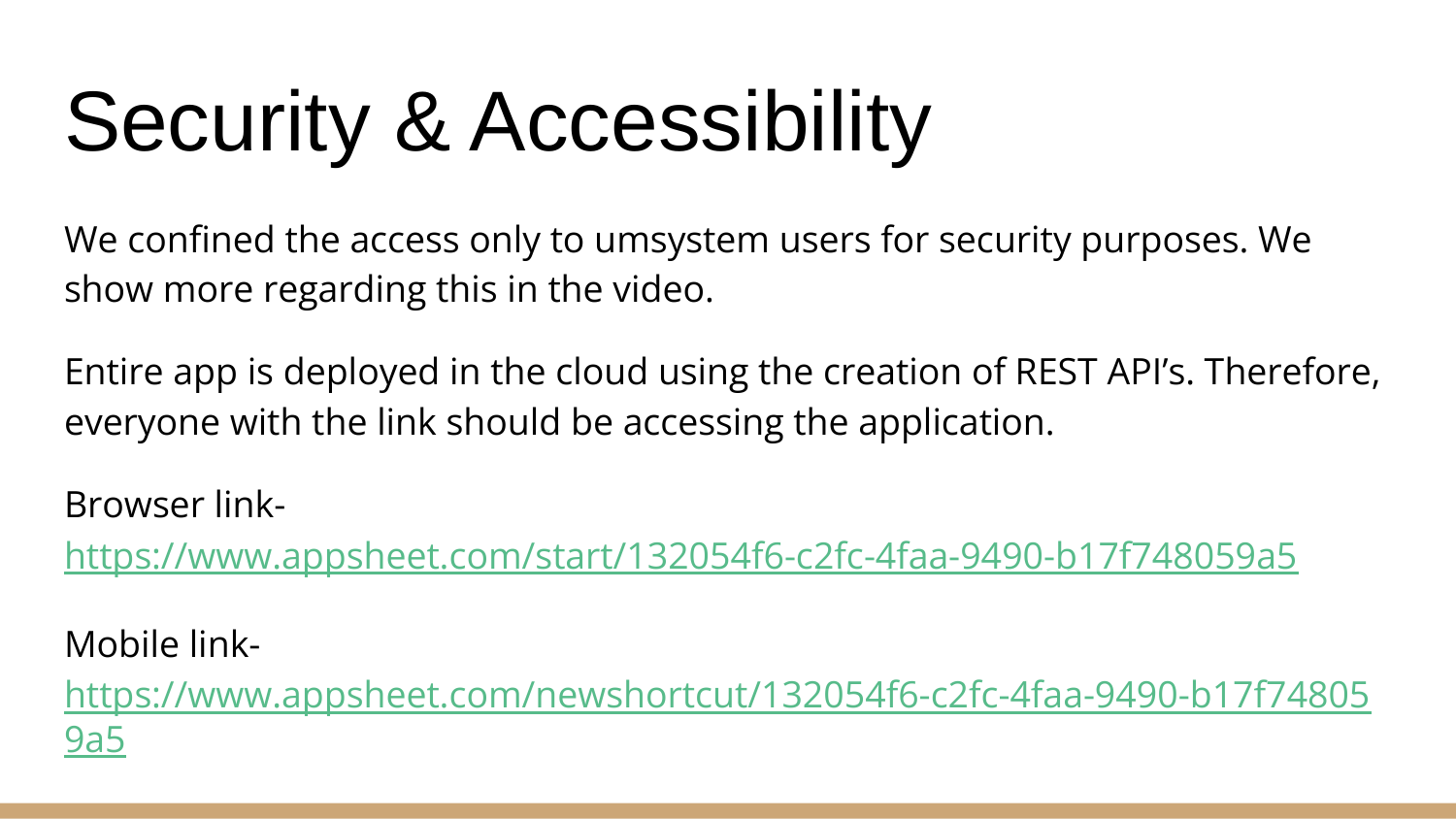

# Security & Accessibility
We confined the access only to umsystem users for security purposes. We show more regarding this in the video.
Entire app is deployed in the cloud using the creation of REST API’s. Therefore, everyone with the link should be accessing the application.
Browser link- https://www.appsheet.com/start/132054f6-c2fc-4faa-9490-b17f748059a5
Mobile link- https://www.appsheet.com/newshortcut/132054f6-c2fc-4faa-9490-b17f748059a5